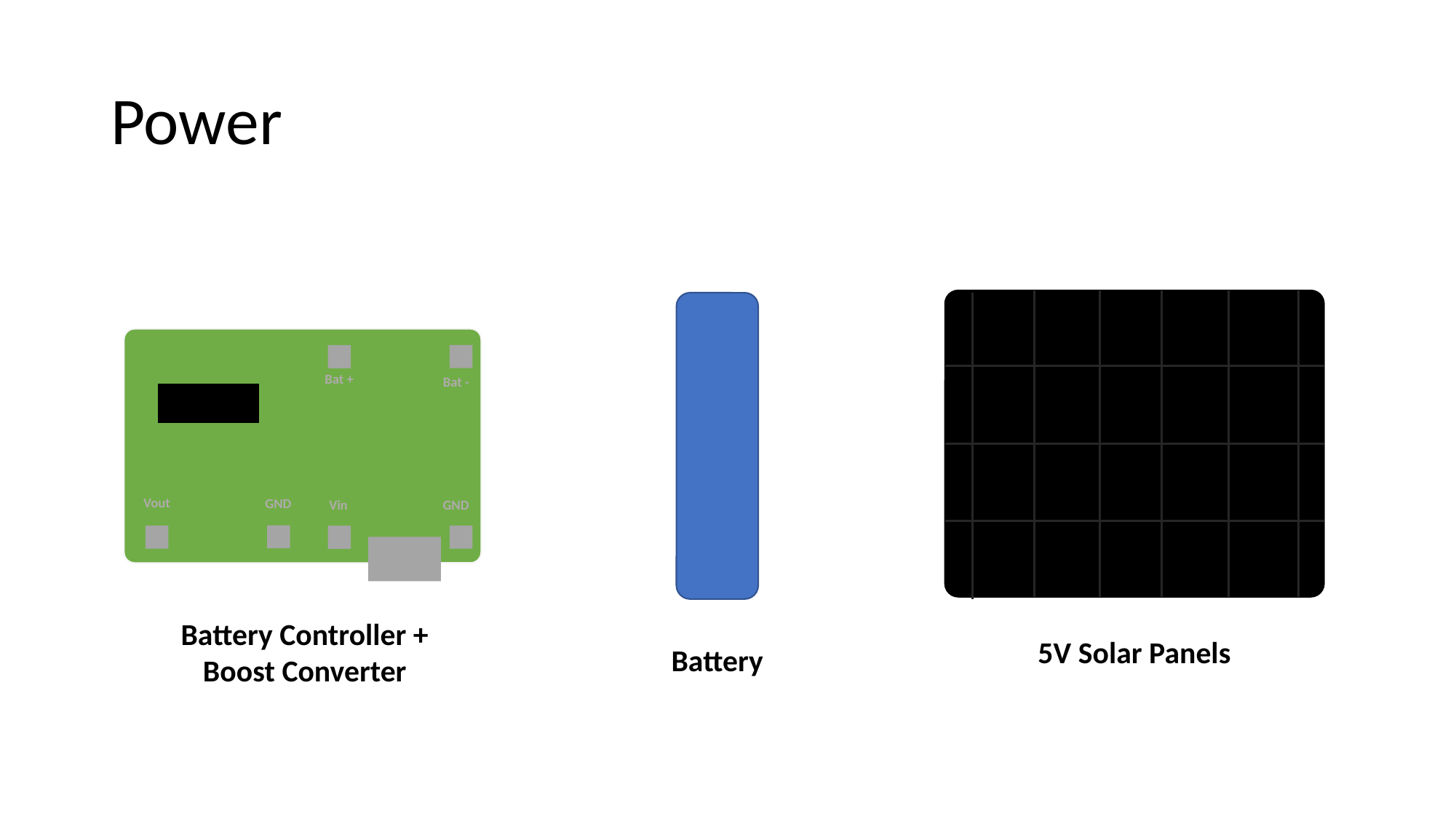

# Power

Bat +
Bat -

Vout
GND
Vin
GND

Battery Controller +
Boost Converter
5V Solar Panels
Battery